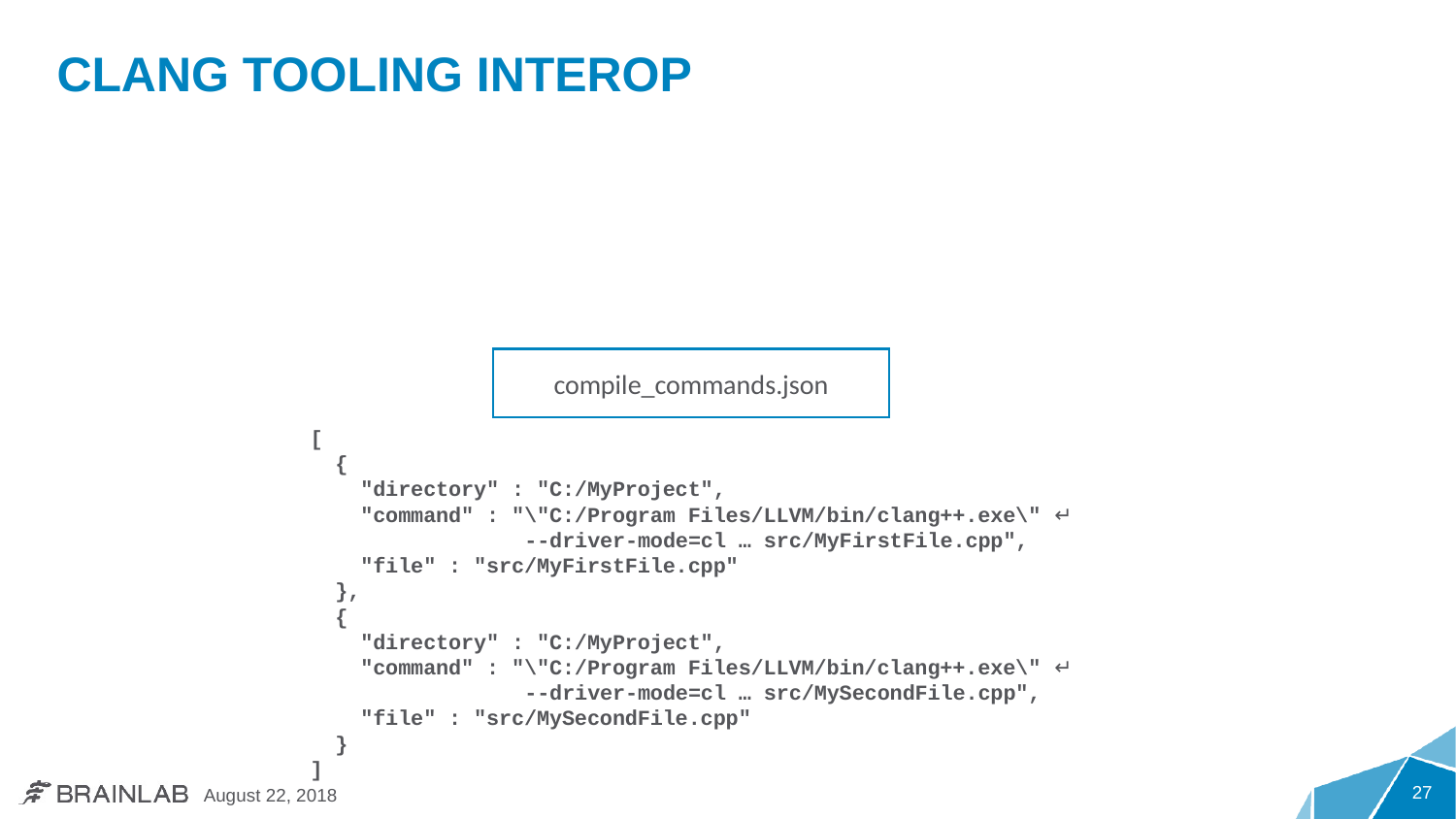

# Clang Tooling Interop
compile_commands.json
[
  {
    "directory" : "C:/MyProject",
    "command" : "\"C:/Program Files/LLVM/bin/clang++.exe\" ↵
                 --driver-mode=cl … src/MyFirstFile.cpp",
    "file" : "src/MyFirstFile.cpp"
  },
  {
    "directory" : "C:/MyProject",
    "command" : "\"C:/Program Files/LLVM/bin/clang++.exe\" ↵
                 --driver-mode=cl … src/MySecondFile.cpp",
    "file" : "src/MySecondFile.cpp"
  }
]